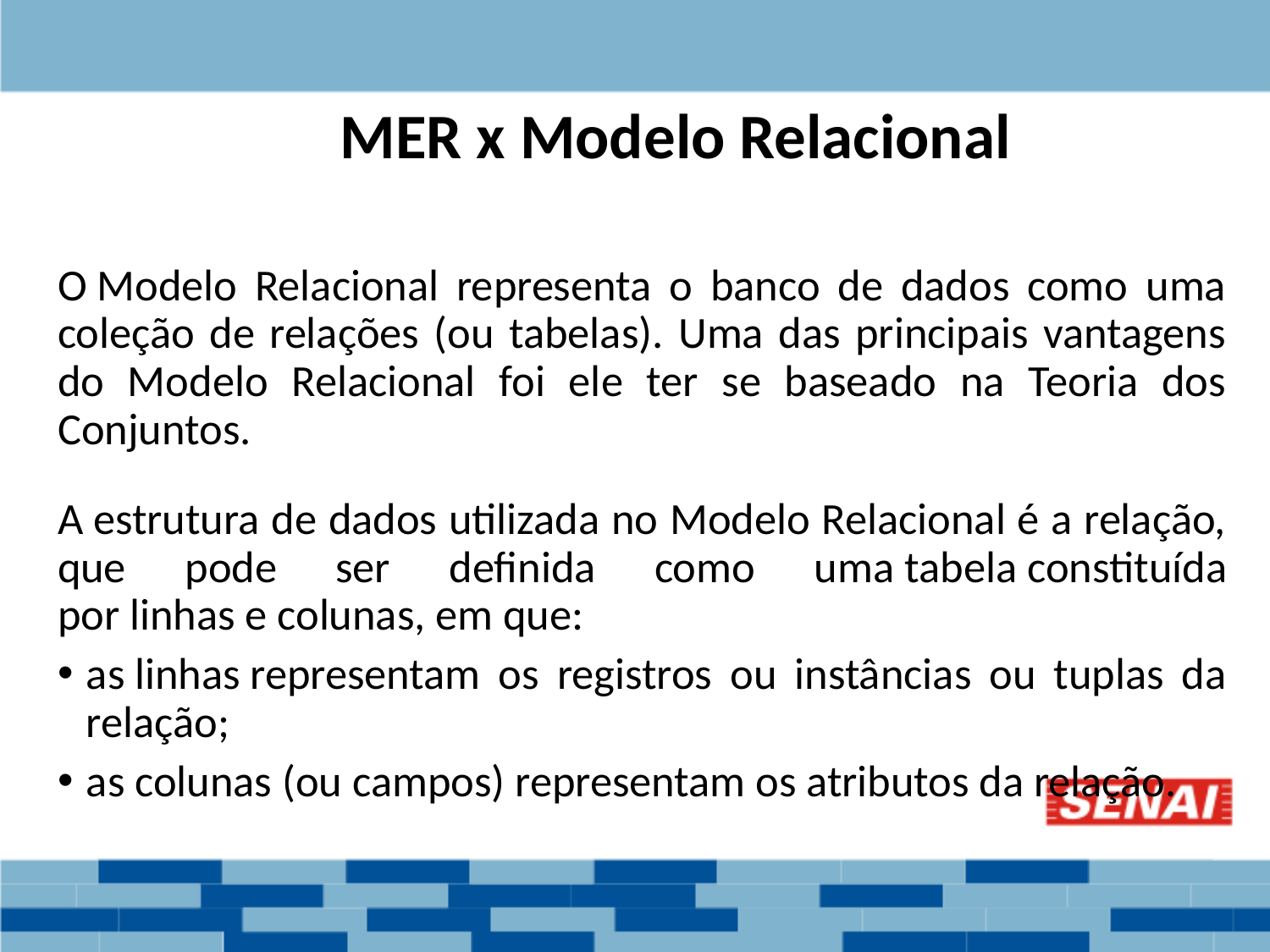

MER x Modelo Relacional
O Modelo Relacional representa o banco de dados como uma coleção de relações (ou tabelas). Uma das principais vantagens do Modelo Relacional foi ele ter se baseado na Teoria dos Conjuntos.

A estrutura de dados utilizada no Modelo Relacional é a relação, que pode ser definida como uma tabela constituída por linhas e colunas, em que:
as linhas representam os registros ou instâncias ou tuplas da relação;
as colunas (ou campos) representam os atributos da relação.